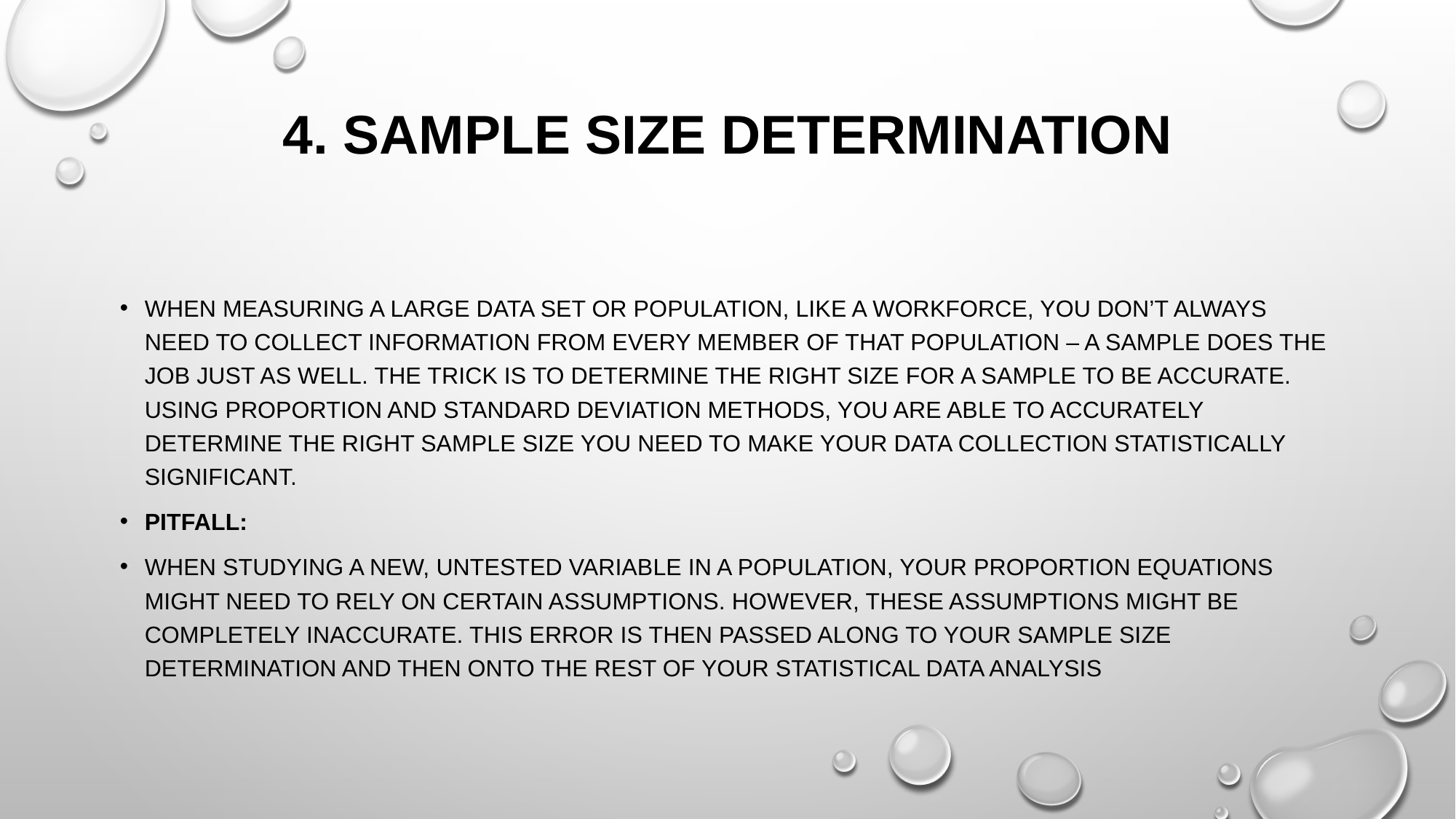

# 4. Sample Size Determination
When measuring a large data set or population, like a workforce, you don’t always need to collect information from every member of that population – a sample does the job just as well. The trick is to determine the right size for a sample to be accurate. Using proportion and standard deviation methods, you are able to accurately determine the right sample size you need to make your data collection statistically significant.
Pitfall:
When studying a new, untested variable in a population, your proportion equations might need to rely on certain assumptions. However, these assumptions might be completely inaccurate. This error is then passed along to your sample size determination and then onto the rest of your statistical data analysis